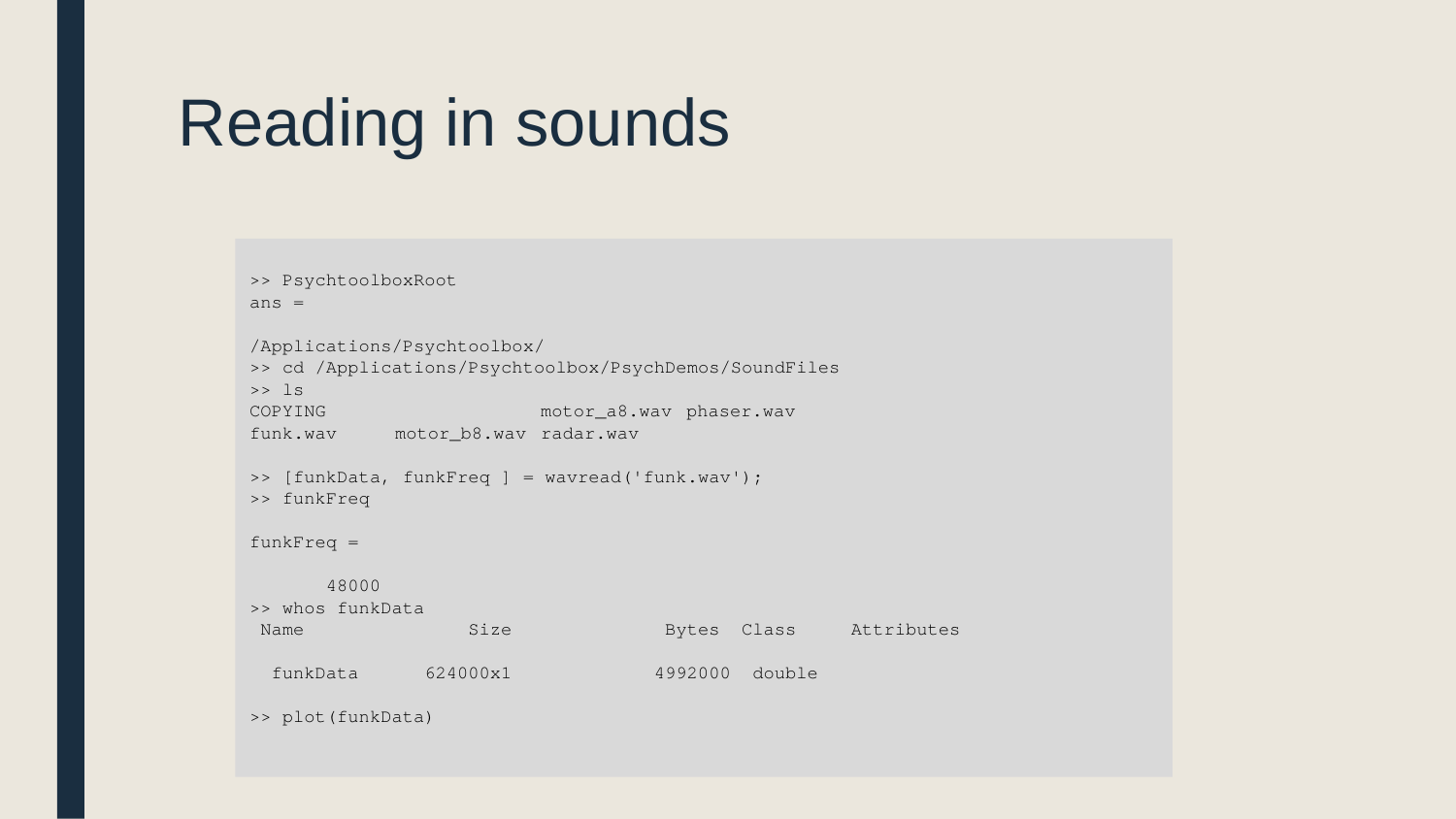

# Reading in sounds

>> PsychtoolboxRoot
ans =

/Applications/Psychtoolbox/
>> cd /Applications/Psychtoolbox/PsychDemos/SoundFiles
>> ls
COPYING		motor_a8.wav	phaser.wav
funk.wav	motor_b8.wav	radar.wav

>> [funkData, funkFreq ] = wavread('funk.wav');
>> funkFreq

funkFreq =

       48000
>> whos funkData
 Name               Size              Bytes  Class     Attributes

  funkData      624000x1             4992000  double

>> plot(funkData)